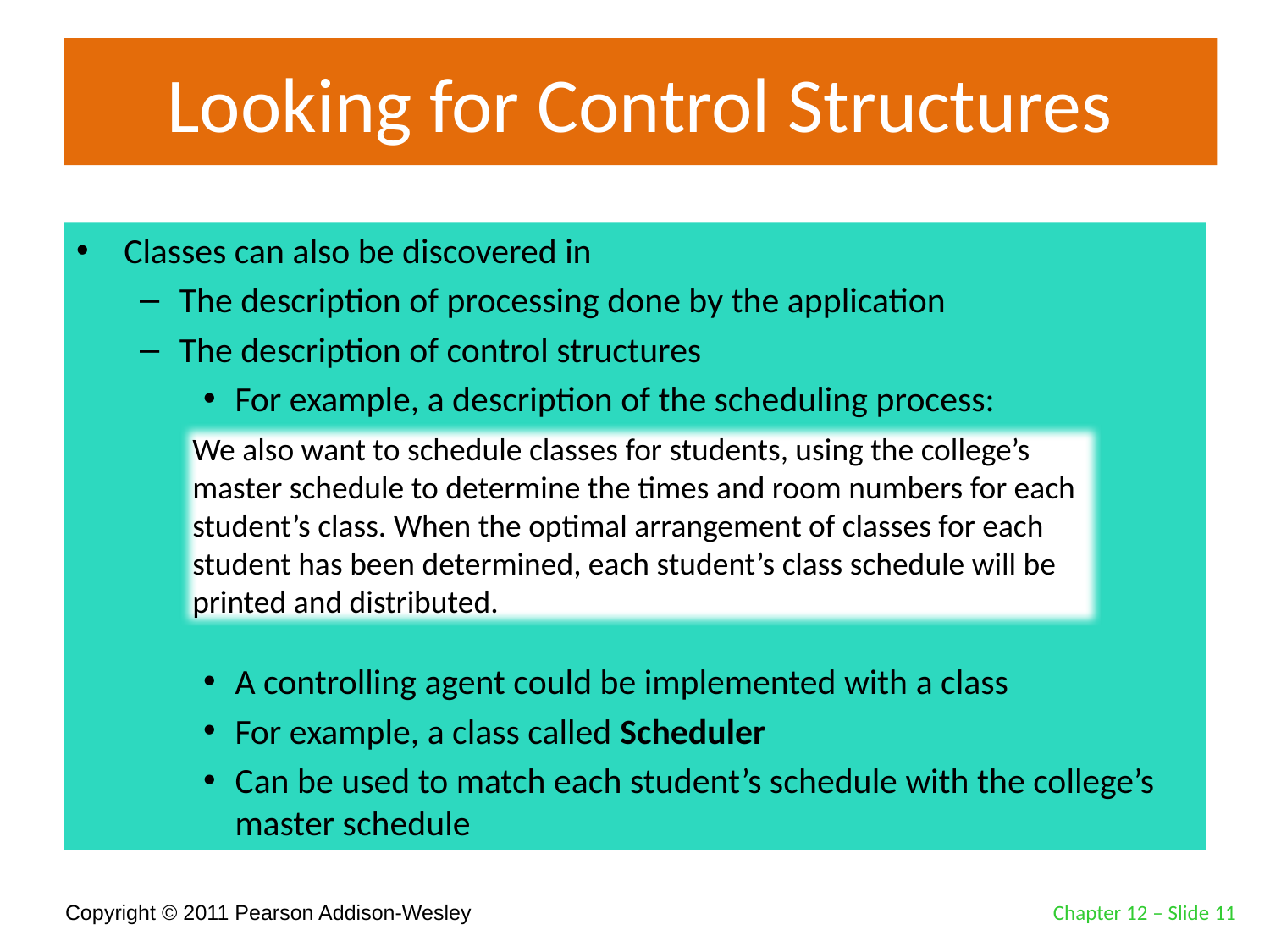

# Looking for Control Structures
Classes can also be discovered in
The description of processing done by the application
The description of control structures
For example, a description of the scheduling process:

A controlling agent could be implemented with a class
For example, a class called Scheduler
Can be used to match each student’s schedule with the college’s master schedule
We also want to schedule classes for students, using the college’s master schedule to determine the times and room numbers for each student’s class. When the optimal arrangement of classes for each student has been determined, each student’s class schedule will be printed and distributed.
Chapter 12 – Slide 11